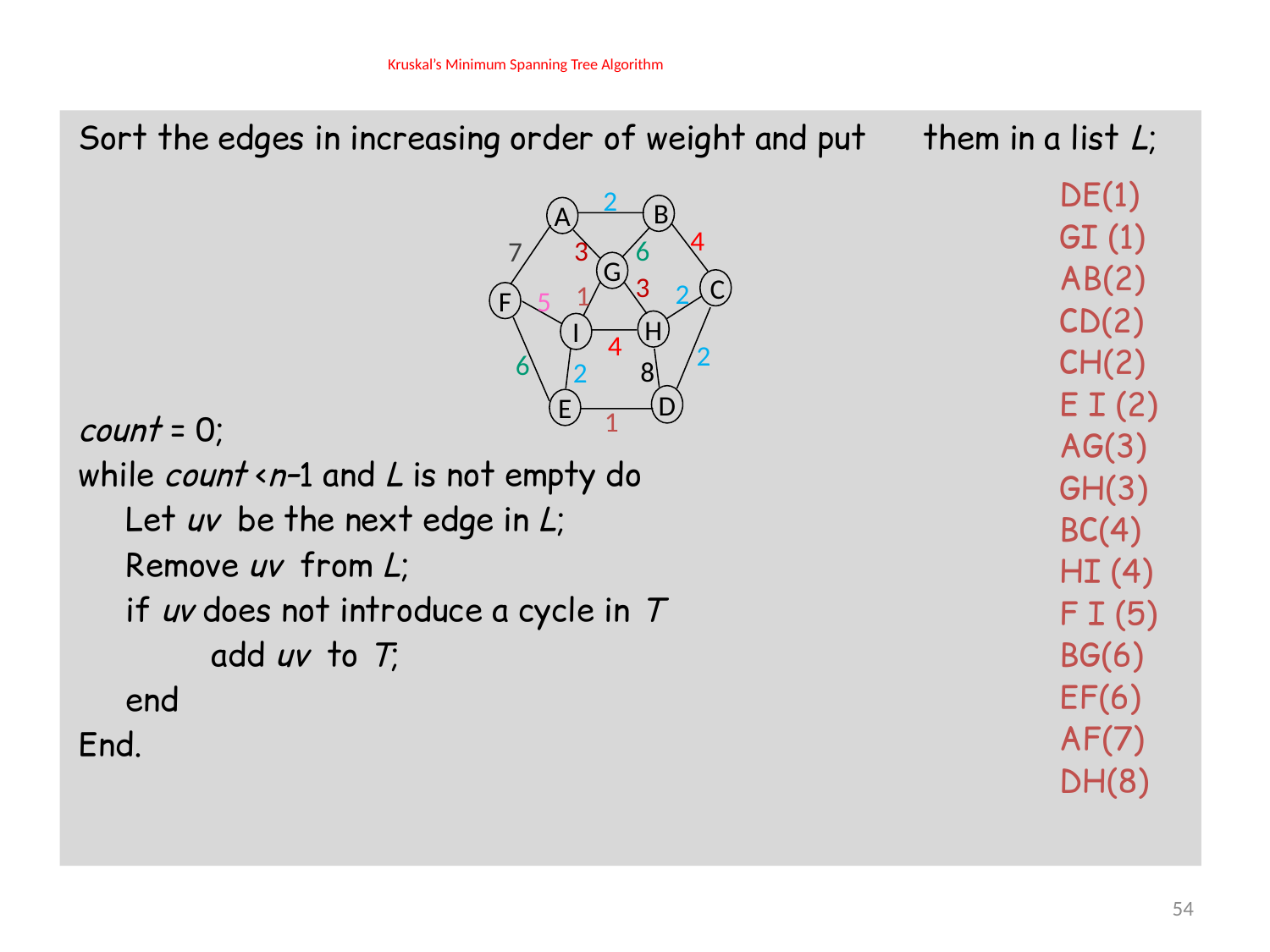

# Kruskal’s Minimum Spanning Tree Algorithm

Sort the edges in increasing order of weight and put      them in a list L;

count = 0;
while count <n–1 and L is not empty do
     Let uv  be the next edge in L;
     Remove uv  from L;
     if uv does not introduce a cycle in T
              add uv  to T;
     end
End.

DE(1)
GI (1)
AB(2)
CD(2)
CH(2)
E I (2)
AG(3)
GH(3)
BC(4)
HI (4)
F I (5)
BG(6)
EF(6)
AF(7)
DH(8)
2
B

A

4

3
6
7

G
3
C

2
1
5

F

H
I

4

2
6
8
2

D
E
1

54